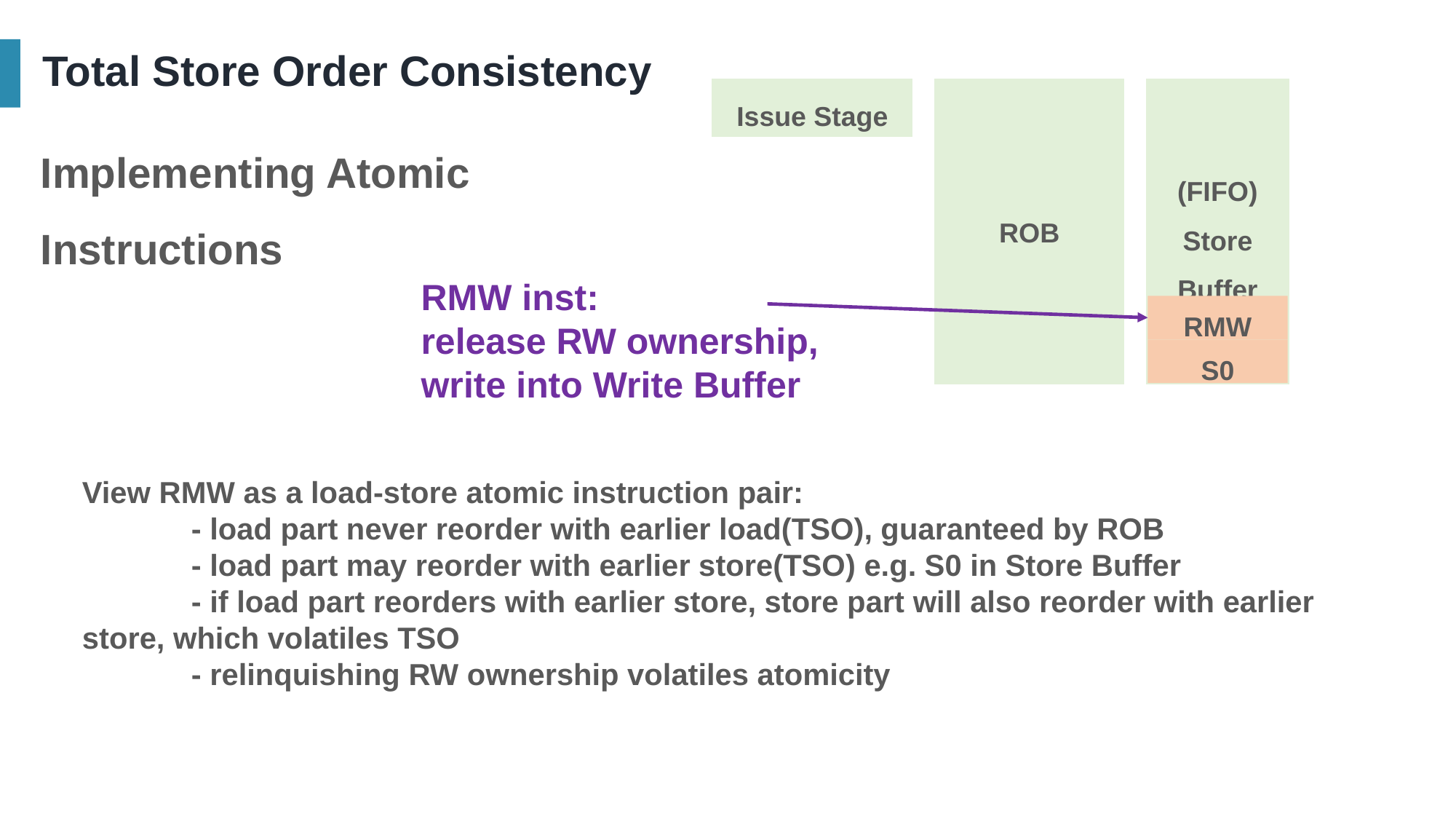

Total Store Order Consistency

Issue Stage

ROB

(FIFO)
Store
Buffer
Implementing Atomic
Instructions

RMW inst:
release RW ownership, write into Write Buffer
RMW
S0
View RMW as a load-store atomic instruction pair:
	- load part never reorder with earlier load(TSO), guaranteed by ROB
	- load part may reorder with earlier store(TSO) e.g. S0 in Store Buffer
	- if load part reorders with earlier store, store part will also reorder with earlier store, which volatiles TSO
	- relinquishing RW ownership volatiles atomicity